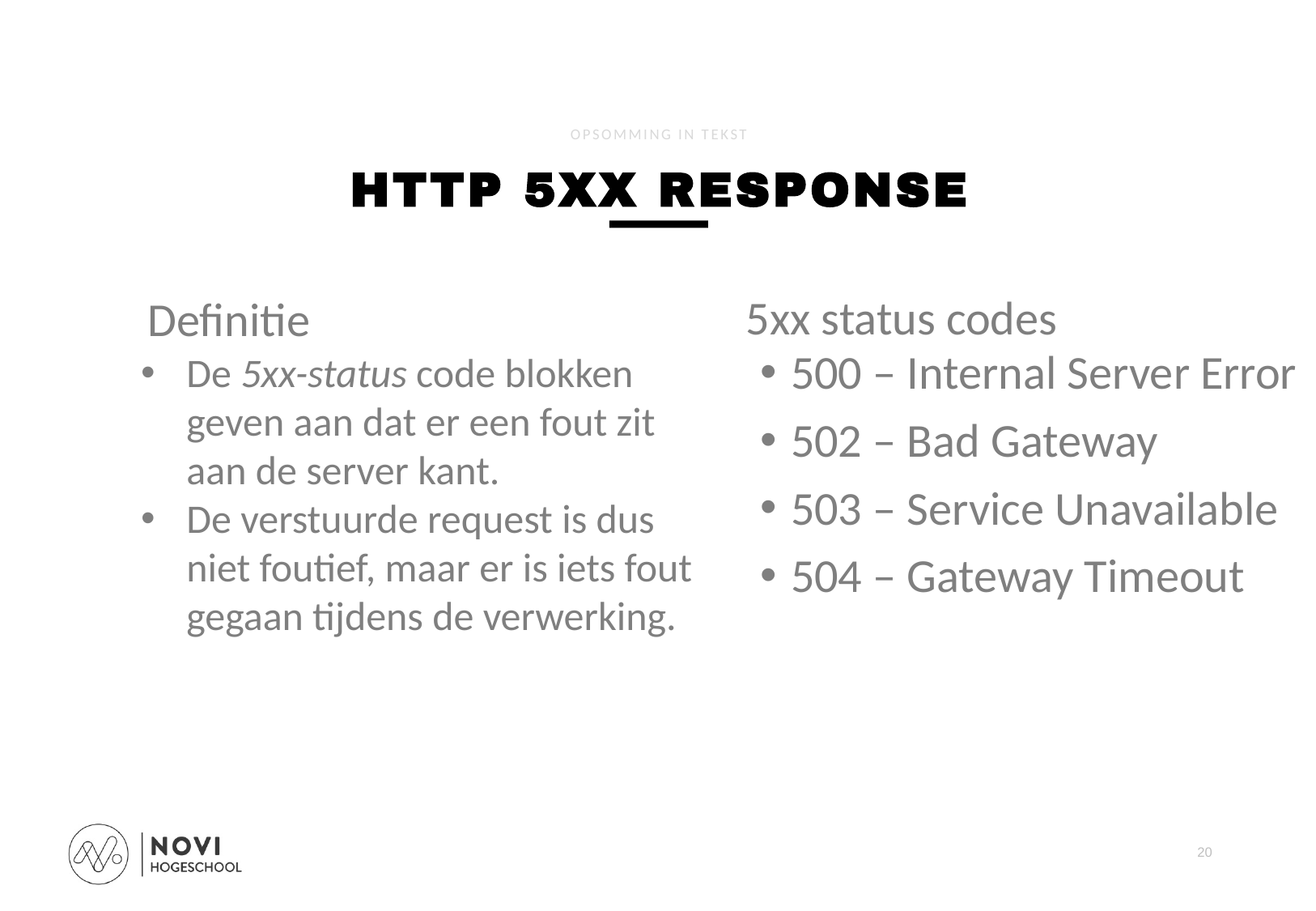

OPSOMMING IN TEKST
HTTP 5XX RESPONSE

5xx status codes
Definitie
De 5xx-status code blokken geven aan dat er een fout zit aan de server kant.
De verstuurde request is dus niet foutief, maar er is iets fout gegaan tijdens de verwerking.

500 – Internal Server Error
502 – Bad Gateway
503 – Service Unavailable
504 – Gateway Timeout
20